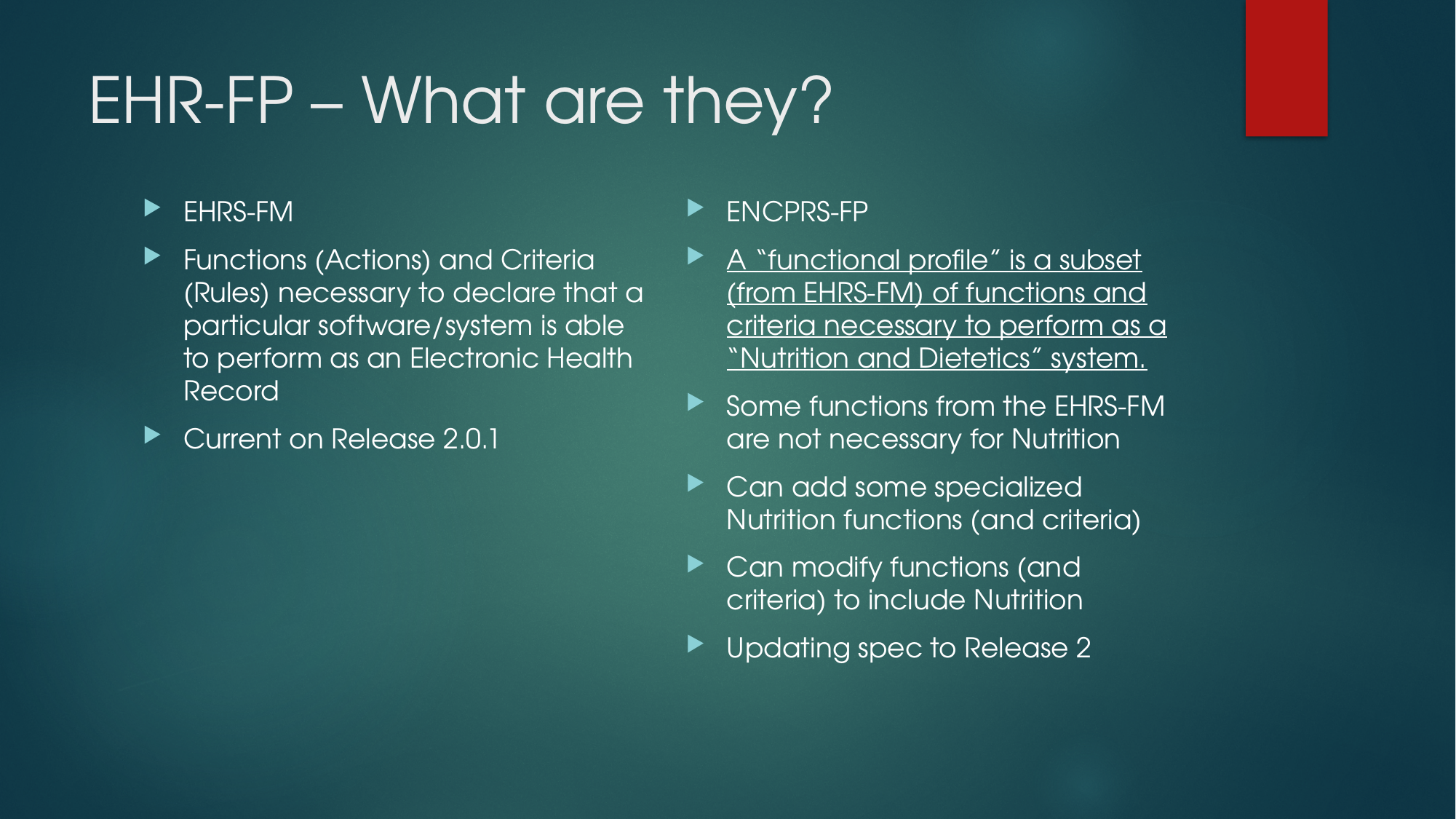

# EHR-FP – What are they?
EHRS-FM
Functions (Actions) and Criteria (Rules) necessary to declare that a particular software/system is able to perform as an Electronic Health Record
Current on Release 2.0.1
ENCPRS-FP
A “functional profile” is a subset (from EHRS-FM) of functions and criteria necessary to perform as a “Nutrition and Dietetics” system.
Some functions from the EHRS-FM are not necessary for Nutrition
Can add some specialized Nutrition functions (and criteria)
Can modify functions (and criteria) to include Nutrition
Updating spec to Release 2